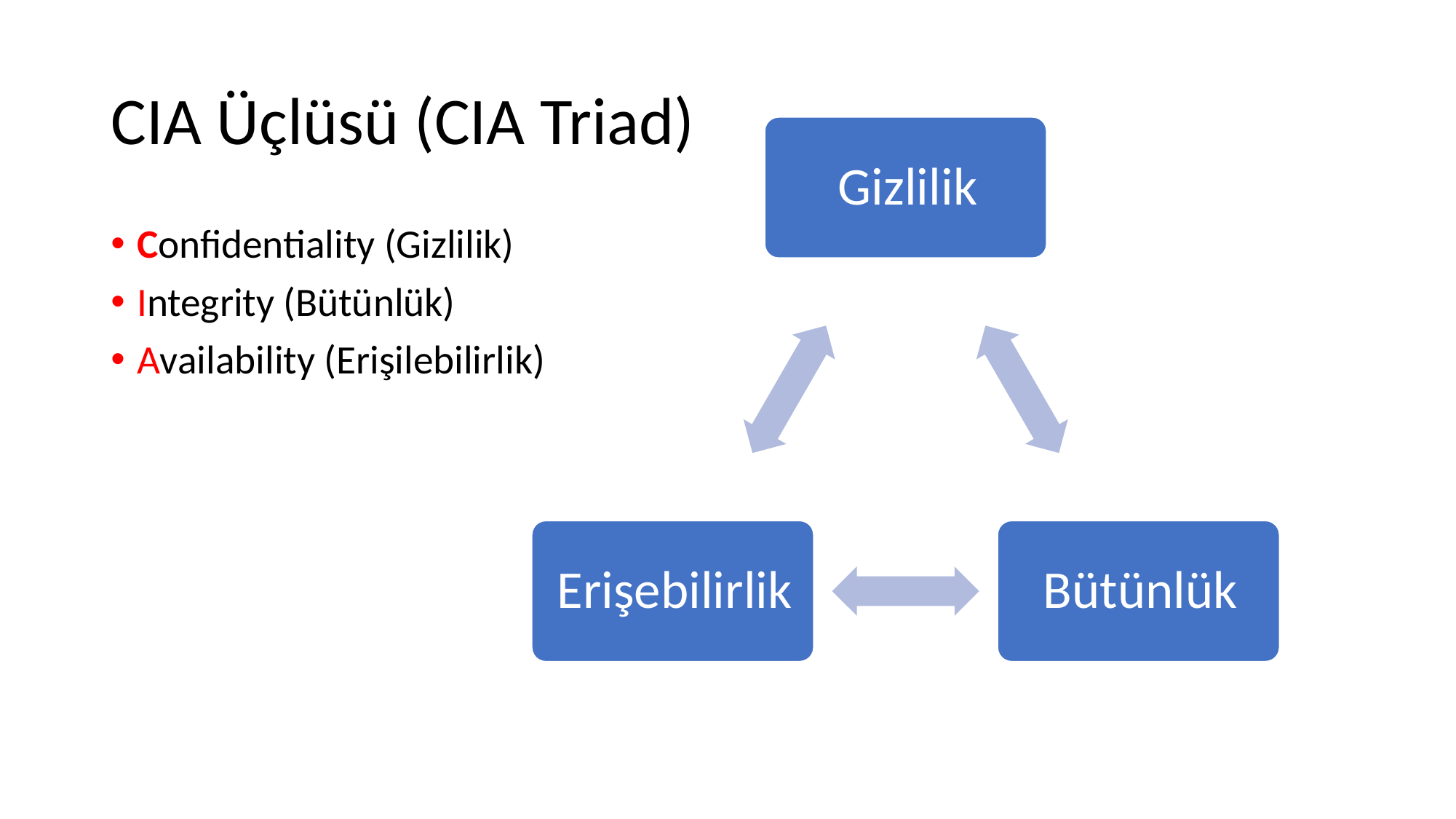

# CIA Üçlüsü (CIA Triad)
Gizlilik

Bütünlük

Erişebilirlik

Confidentiality (Gizlilik)
Integrity (Bütünlük)
Availability (Erişilebilirlik)